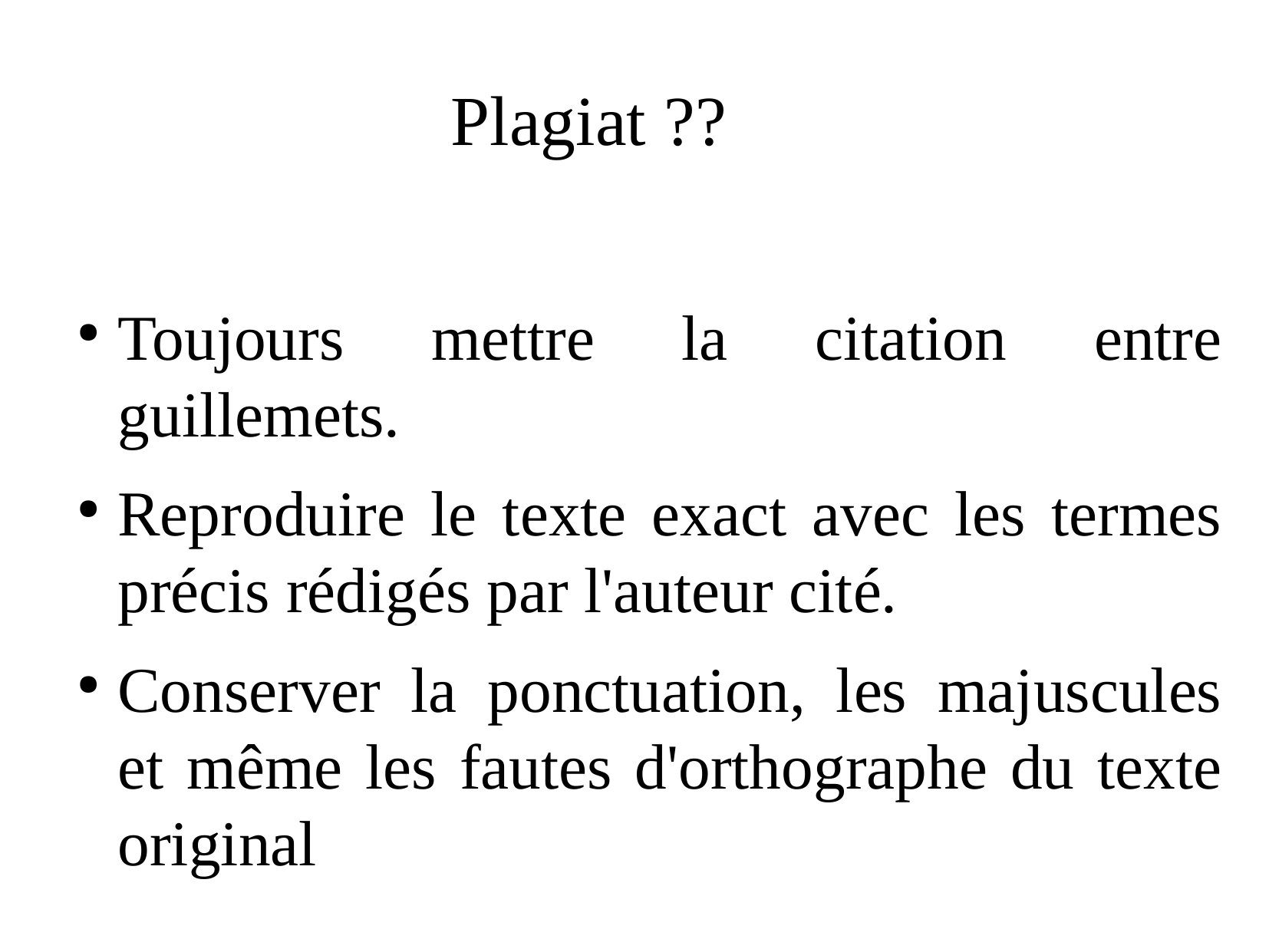

Plagiat ??

Toujours mettre la citation entre guillemets.
Reproduire le texte exact avec les termes précis rédigés par l'auteur cité.
Conserver la ponctuation, les majuscules et même les fautes d'orthographe du texte original